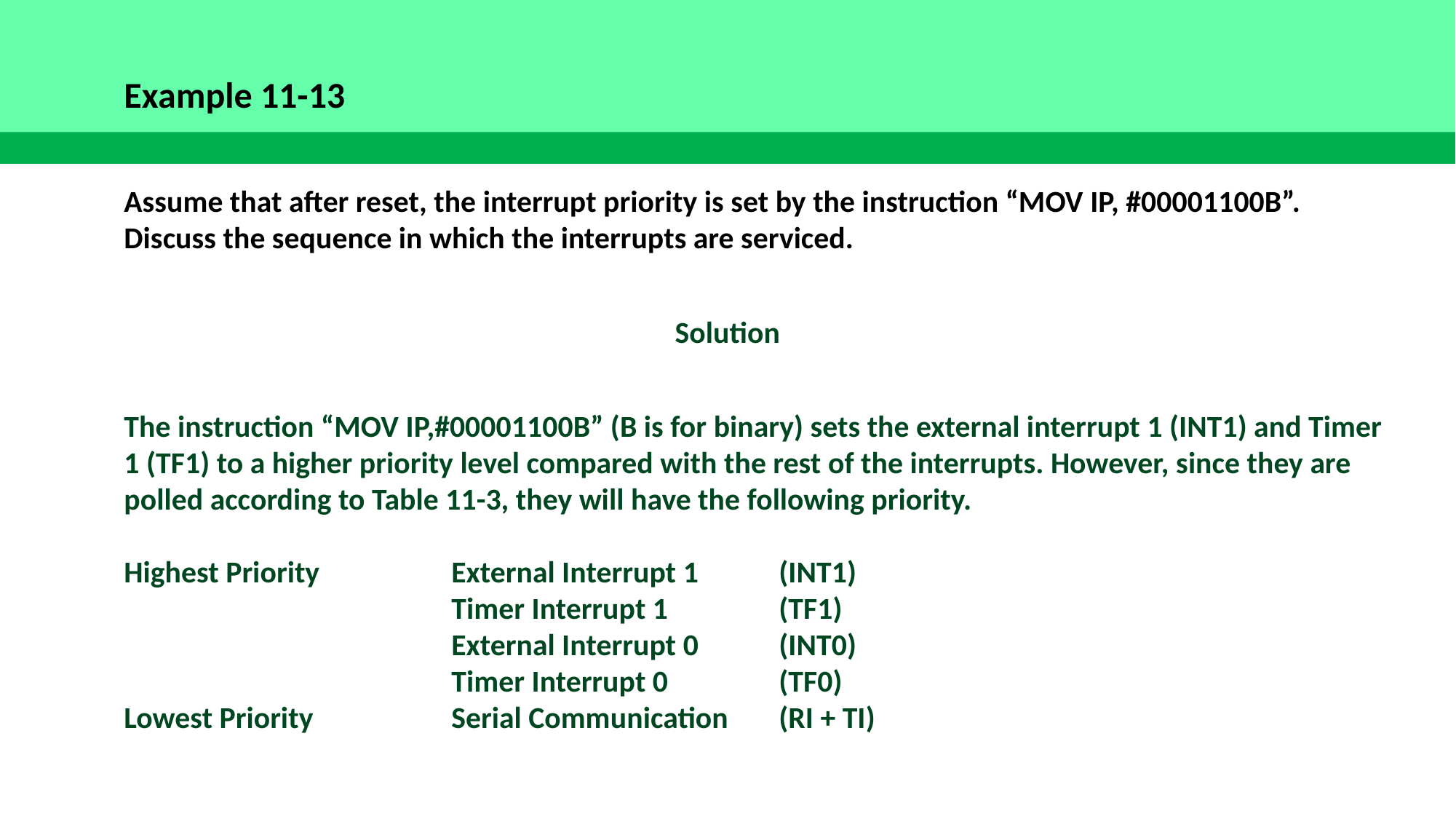

Example 11-13
Assume that after reset, the interrupt priority is set by the instruction “MOV IP, #00001100B”.  Discuss the sequence in which the interrupts are serviced.
Solution
The instruction “MOV IP,#00001100B” (B is for binary) sets the external interrupt 1 (INT1) and Timer 1 (TF1) to a higher priority level compared with the rest of the interrupts. However, since they are polled according to Table 11-3, they will have the following priority.

Highest Priority		External Interrupt 1  	(INT1)
			Timer Interrupt 1	  	(TF1)
			External Interrupt 0 	(INT0)
			Timer Interrupt 0	  	(TF0)
Lowest Priority		Serial Communication	(RI + TI)